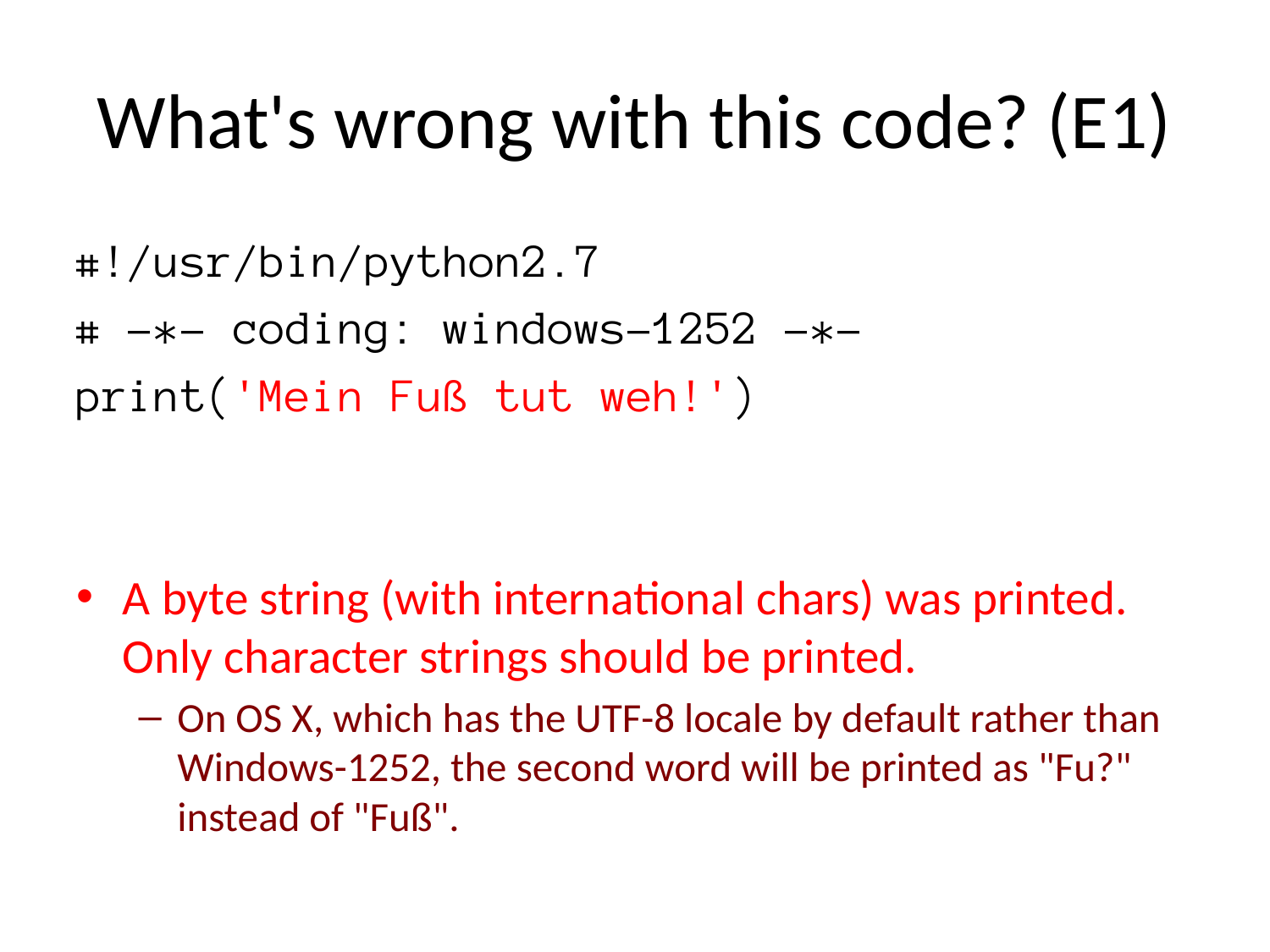

# What's wrong with this code? (E1)
#!/usr/bin/python2.7
# -*- coding: windows-1252 -*-
print('Mein Fuß tut weh!')

A byte string (with international chars) was printed.
Only character strings should be printed.
On OS X, which has the UTF-8 locale by default rather than Windows-1252, the second word will be printed as "Fu?" instead of "Fuß".